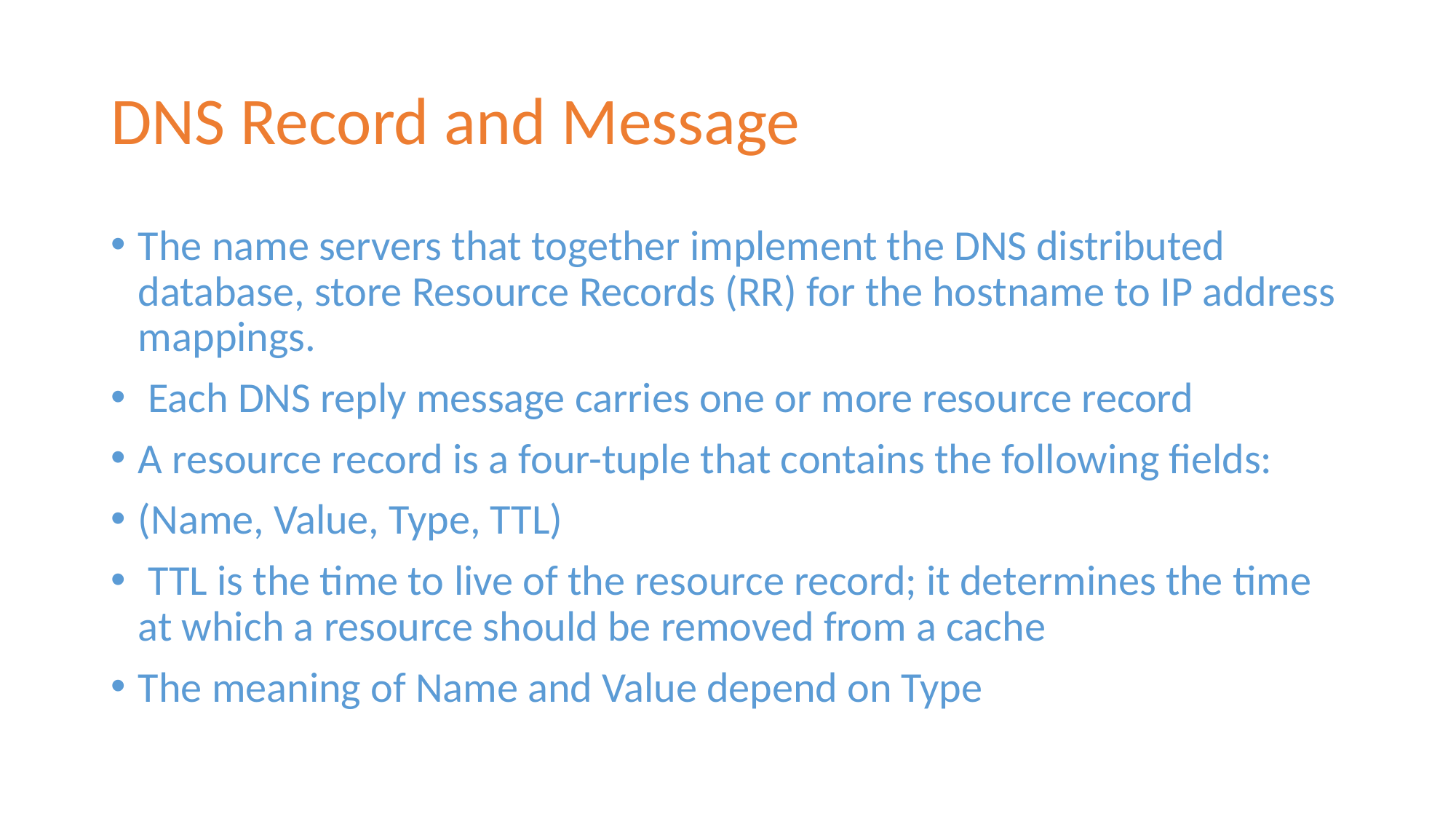

# DNS Record and Message
The name servers that together implement the DNS distributed database, store Resource Records (RR) for the hostname to IP address mappings.
 Each DNS reply message carries one or more resource record
A resource record is a four-tuple that contains the following fields:
(Name, Value, Type, TTL)
 TTL is the time to live of the resource record; it determines the time at which a resource should be removed from a cache
The meaning of Name and Value depend on Type